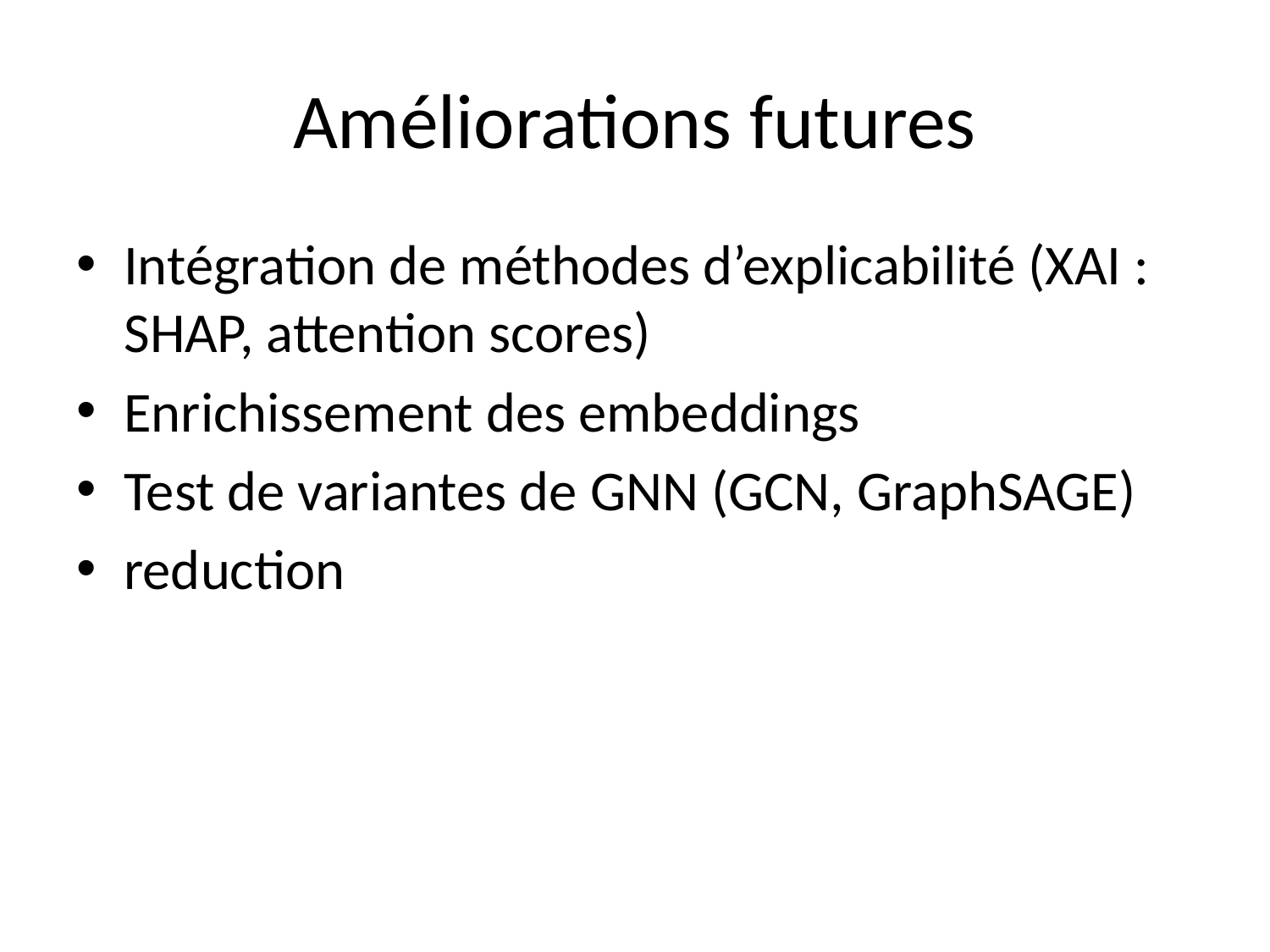

# Améliorations futures
Intégration de méthodes d’explicabilité (XAI : SHAP, attention scores)
Enrichissement des embeddings
Test de variantes de GNN (GCN, GraphSAGE)
reduction